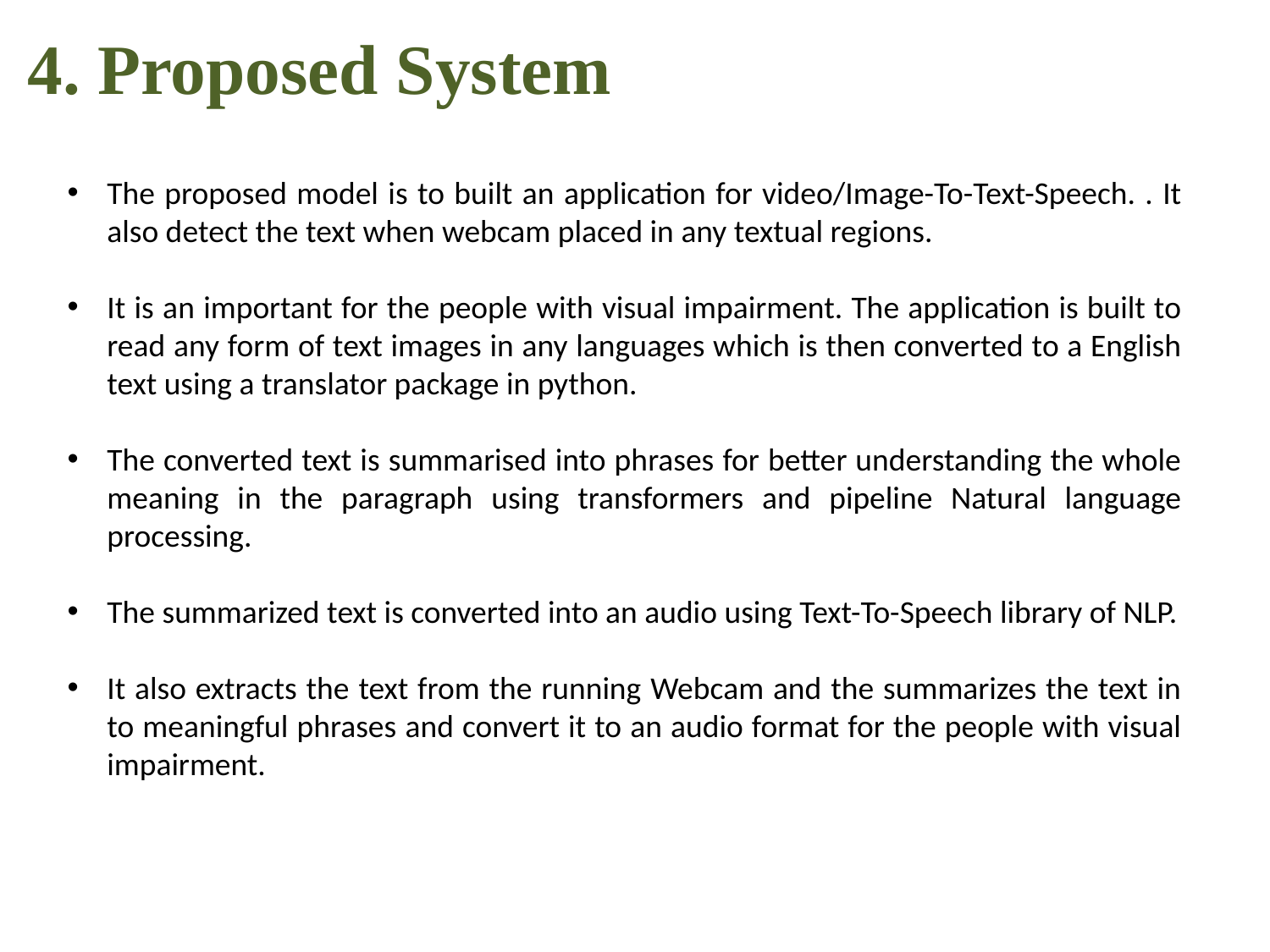

4. Proposed System
The proposed model is to built an application for video/Image-To-Text-Speech. . It also detect the text when webcam placed in any textual regions.

It is an important for the people with visual impairment. The application is built to read any form of text images in any languages which is then converted to a English text using a translator package in python.

The converted text is summarised into phrases for better understanding the whole meaning in the paragraph using transformers and pipeline Natural language processing.

The summarized text is converted into an audio using Text-To-Speech library of NLP.

It also extracts the text from the running Webcam and the summarizes the text in to meaningful phrases and convert it to an audio format for the people with visual impairment.